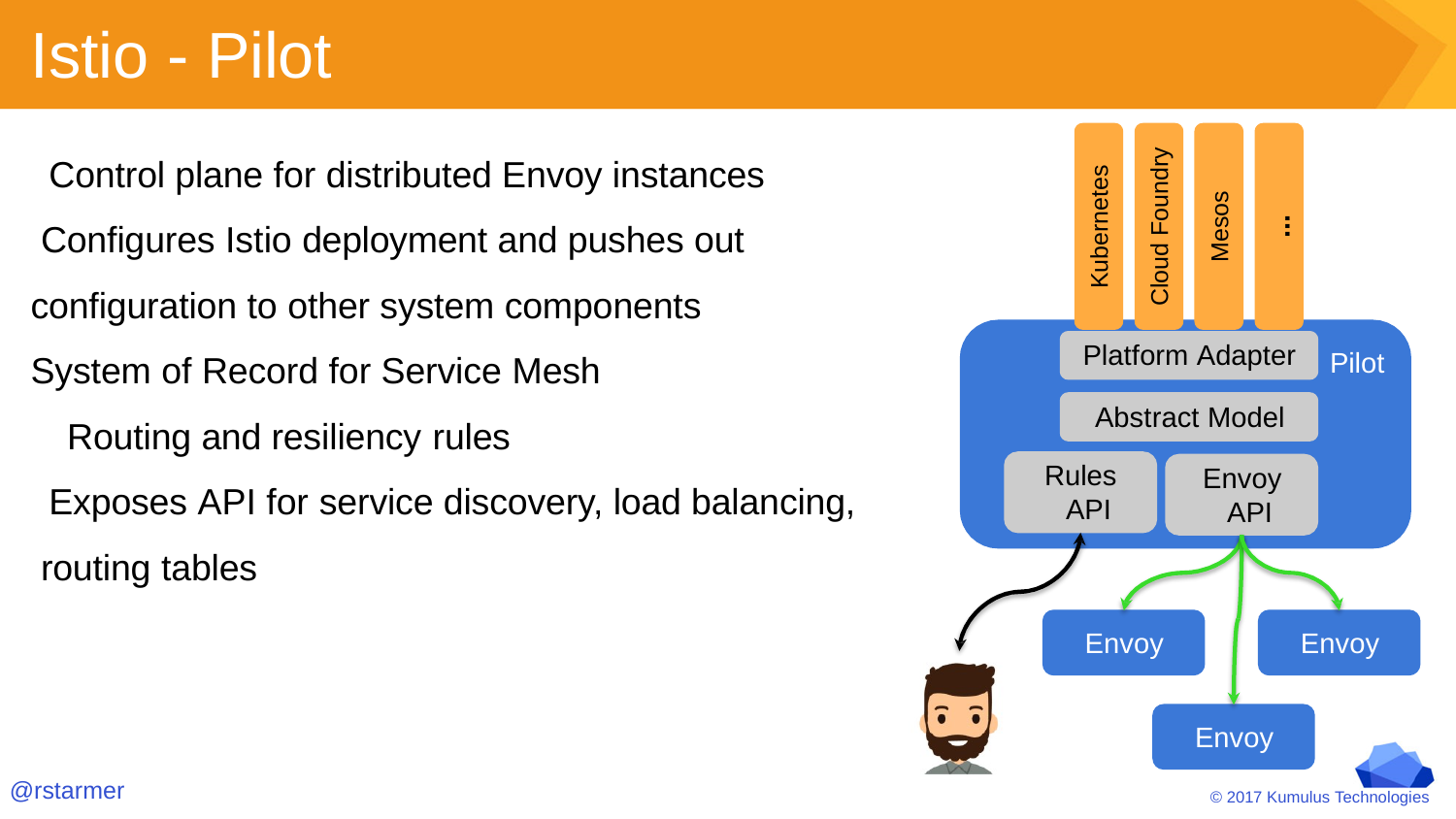

# Istio - Pilot

Control plane for distributed Envoy instances  Configures Istio deployment and pushes out  configuration to other system components  System of Record for Service Mesh
Routing and resiliency rules
Exposes API for service discovery, load balancing,  routing tables
Cloud Foundry
Kubernetes
Mesos
...

Platform Adapter
Pilot

Abstract Model

Rules  API
Envoy  API

Envoy
Envoy

Envoy
@rstarmer
© 2017 Kumulus Technologies